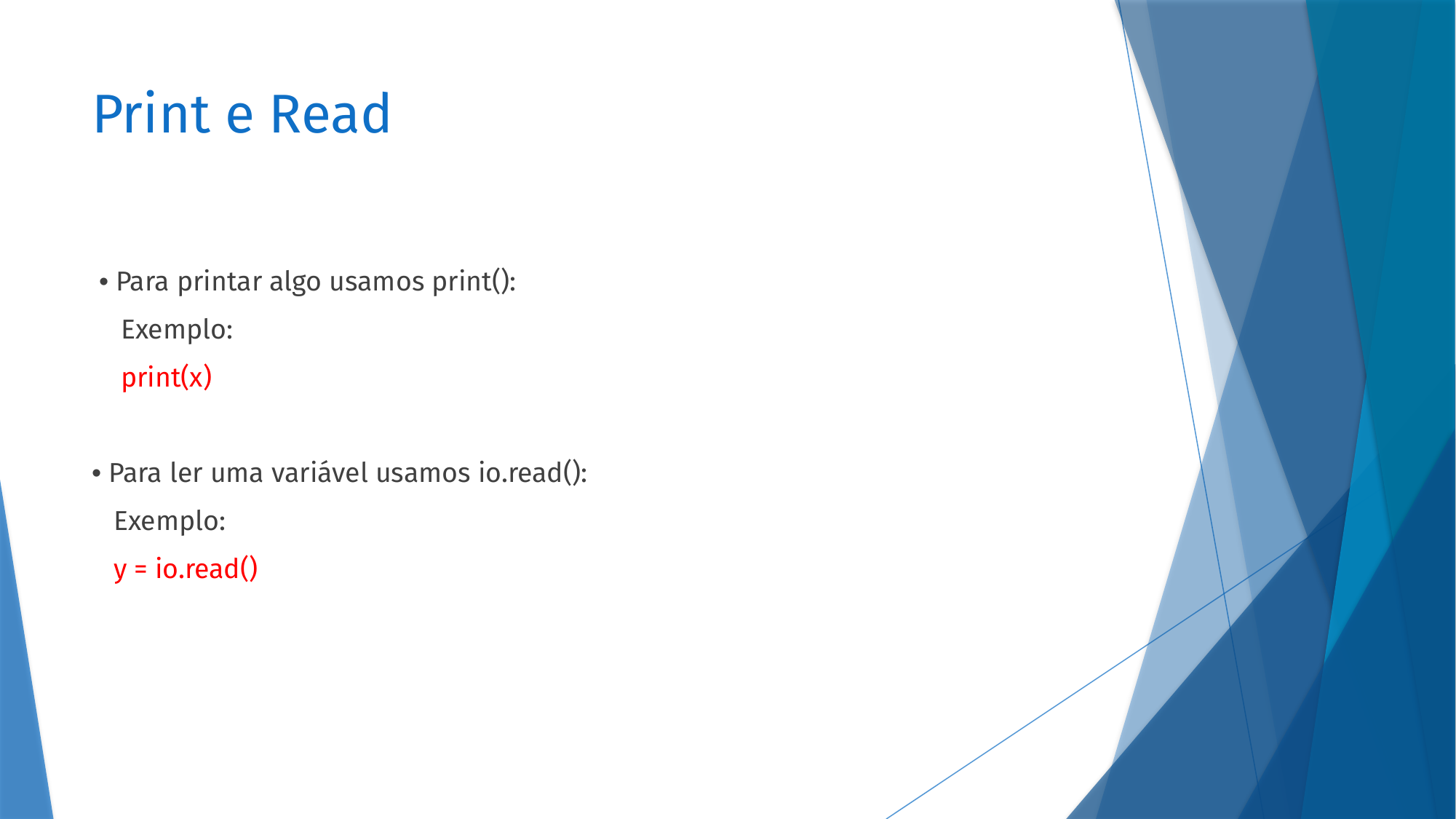

# Print e Read
 • Para printar algo usamos print():
    Exemplo:
    print(x)

• Para ler uma variável usamos io.read():
   Exemplo:
   y = io.read()